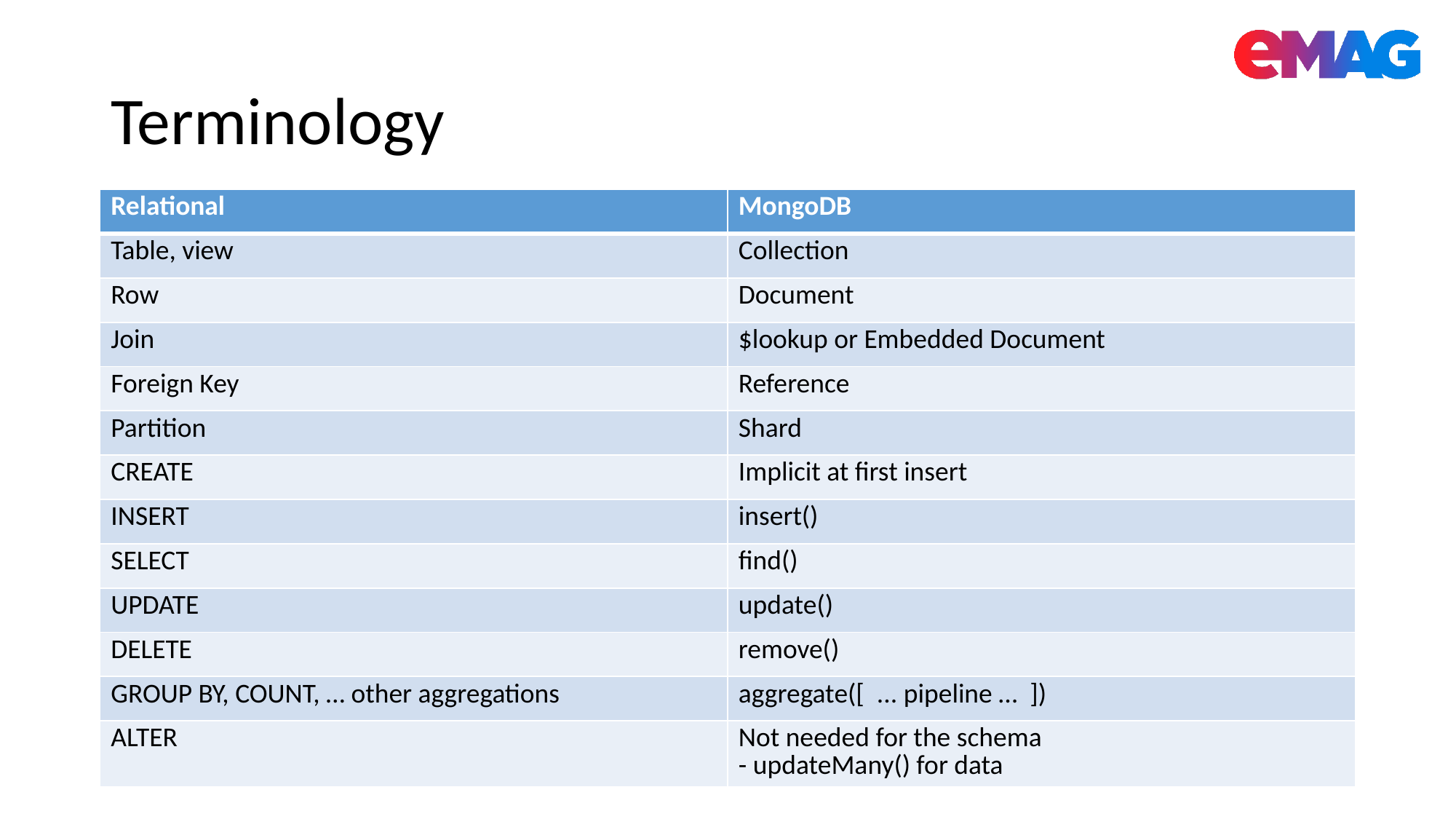

# Terminology
| Relational | MongoDB |
| --- | --- |
| Table, view | Collection |
| Row | Document |
| Join | $lookup or Embedded Document |
| Foreign Key | Reference |
| Partition | Shard |
| CREATE | Implicit at first insert |
| INSERT | insert() |
| SELECT | find() |
| UPDATE | update() |
| DELETE | remove() |
| GROUP BY, COUNT, … other aggregations | aggregate([ ... pipeline … ]) |
| ALTER | Not needed for the schema - updateMany() for data |